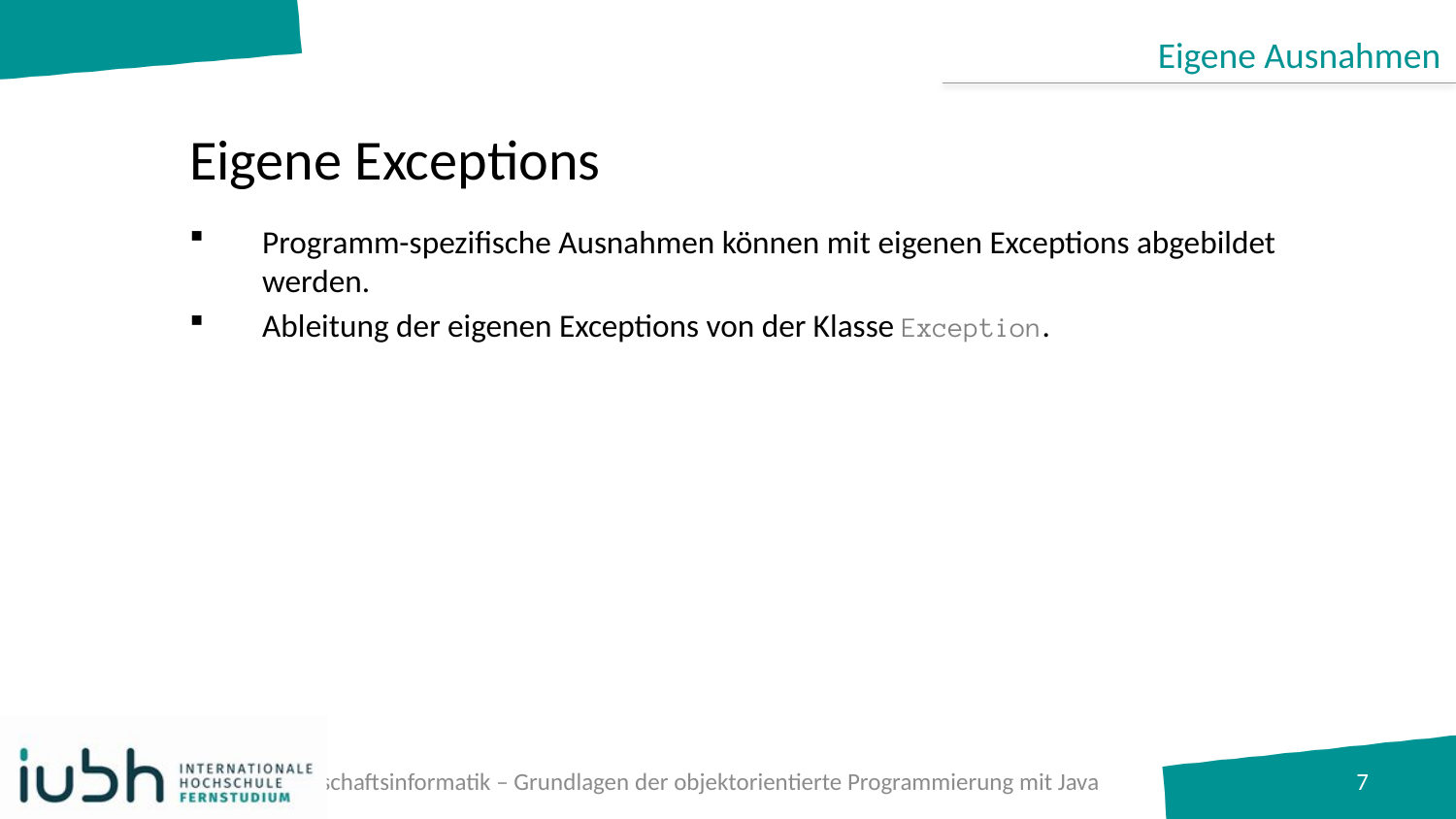

Eigene Ausnahmen
# Eigene Exceptions
Programm-spezifische Ausnahmen können mit eigenen Exceptions abgebildet werden.
Ableitung der eigenen Exceptions von der Klasse Exception.
B.A. Wirtschaftsinformatik – Grundlagen der objektorientierte Programmierung mit Java
7